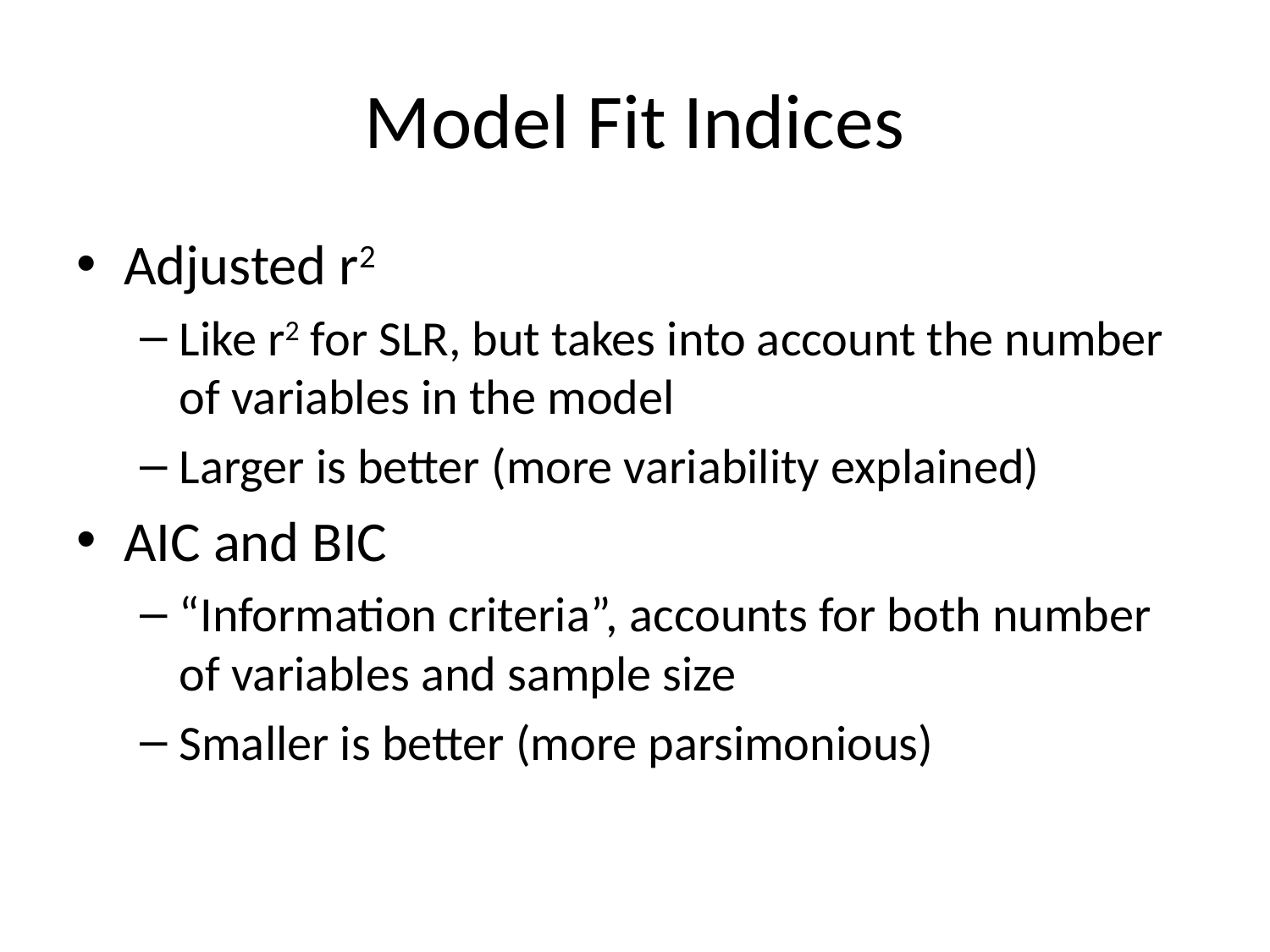

# Model Fit Indices
Adjusted r2
Like r2 for SLR, but takes into account the number of variables in the model
Larger is better (more variability explained)
AIC and BIC
“Information criteria”, accounts for both number of variables and sample size
Smaller is better (more parsimonious)